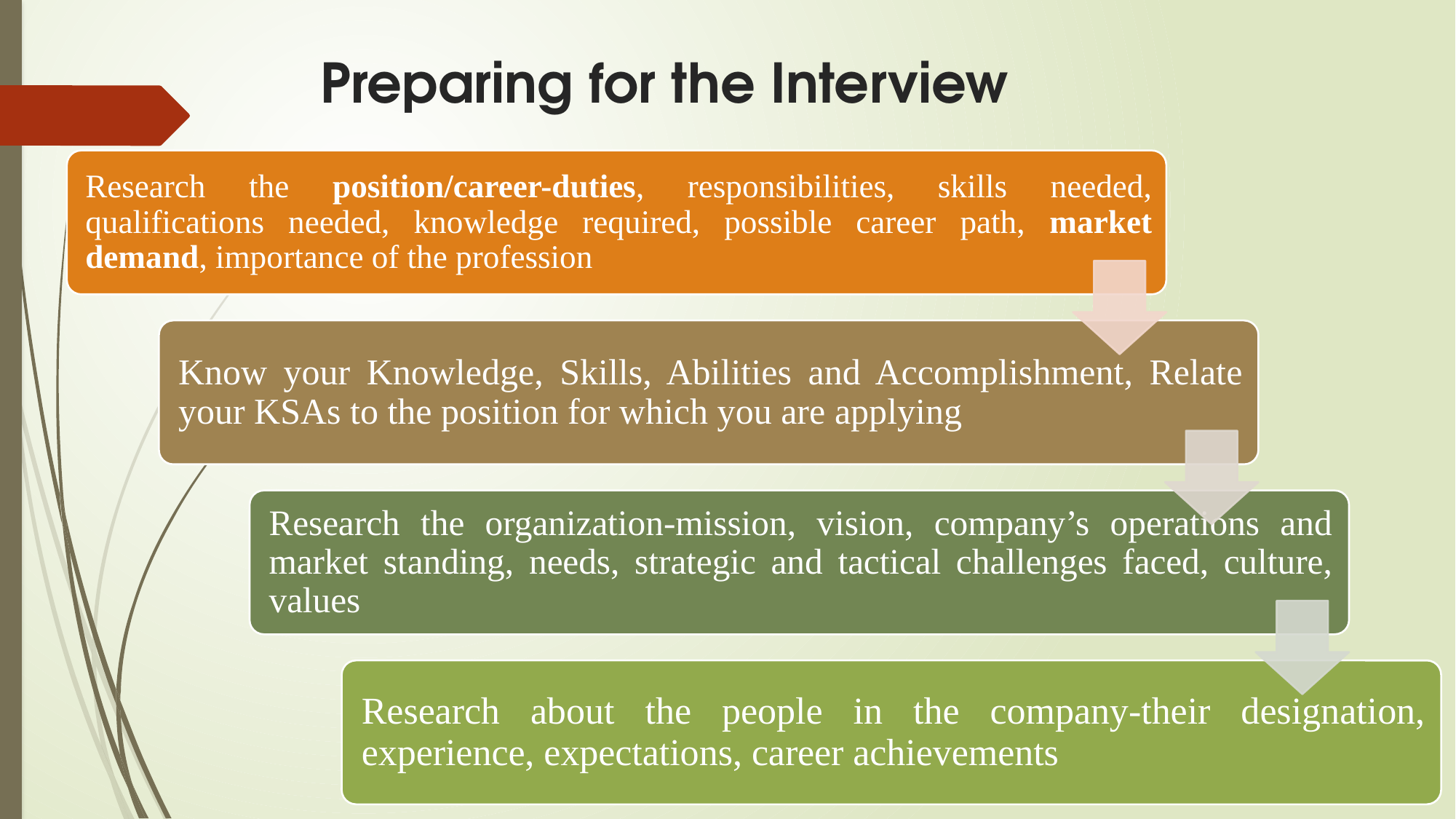

# Preparing for the Interview
Research the position/career-duties, responsibilities, skills needed, qualifications needed, knowledge required, possible career path, market demand, importance of the profession
Know your Knowledge, Skills, Abilities and Accomplishment, Relate your KSAs to the position for which you are applying
Research the organization-mission, vision, company’s operations and market standing, needs, strategic and tactical challenges faced, culture, values
Research about the people in the company-their designation, experience, expectations, career achievements